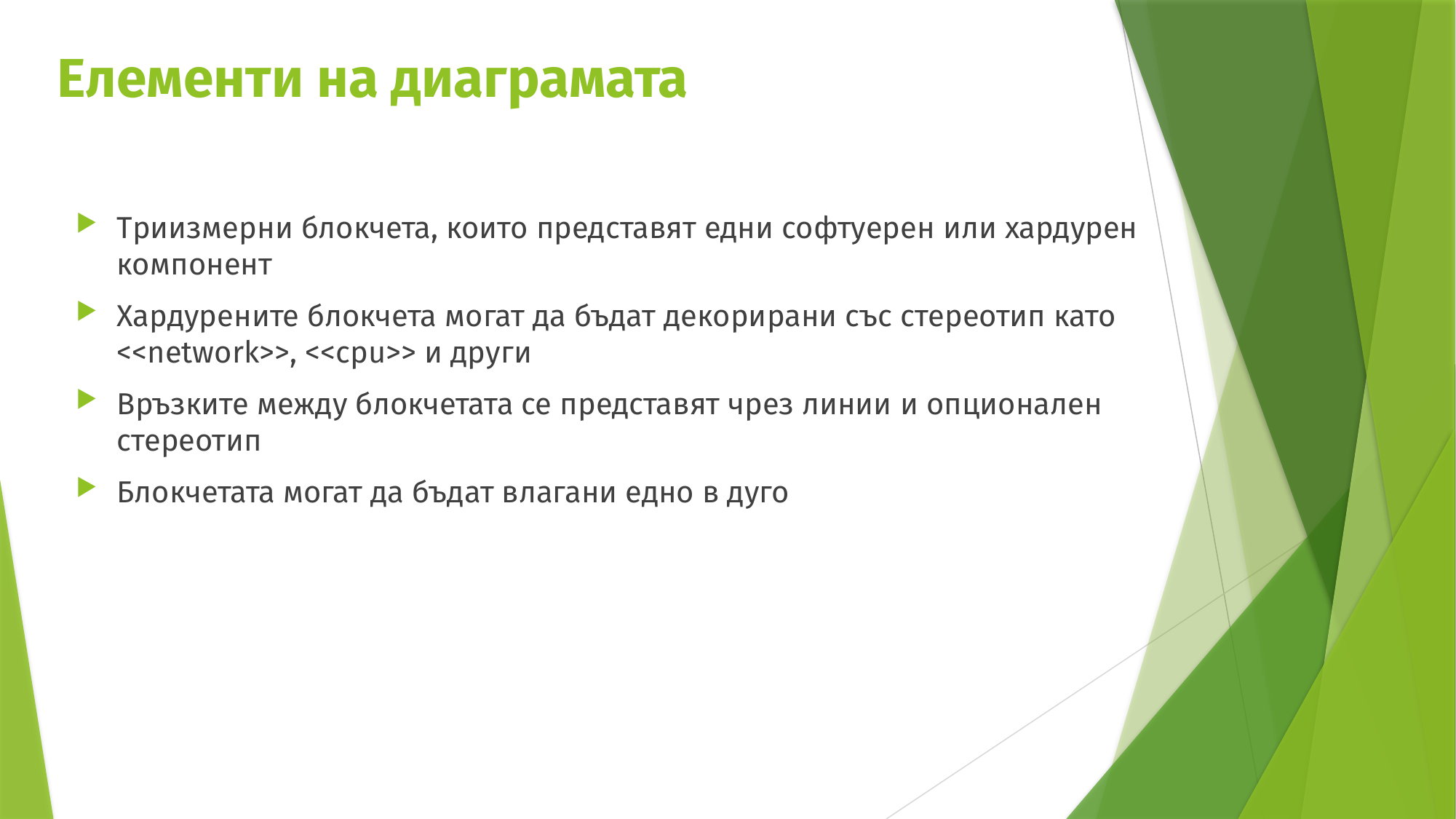

# Елементи на диаграмата
Триизмерни блокчета, които представят едни софтуерен или хардурен компонент
Хардурените блокчета могат да бъдат декорирани със стереотип като <<network>>, <<cpu>> и други
Връзките между блокчетата се представят чрез линии и опционален стереотип
Блокчетата могат да бъдат влагани едно в дуго